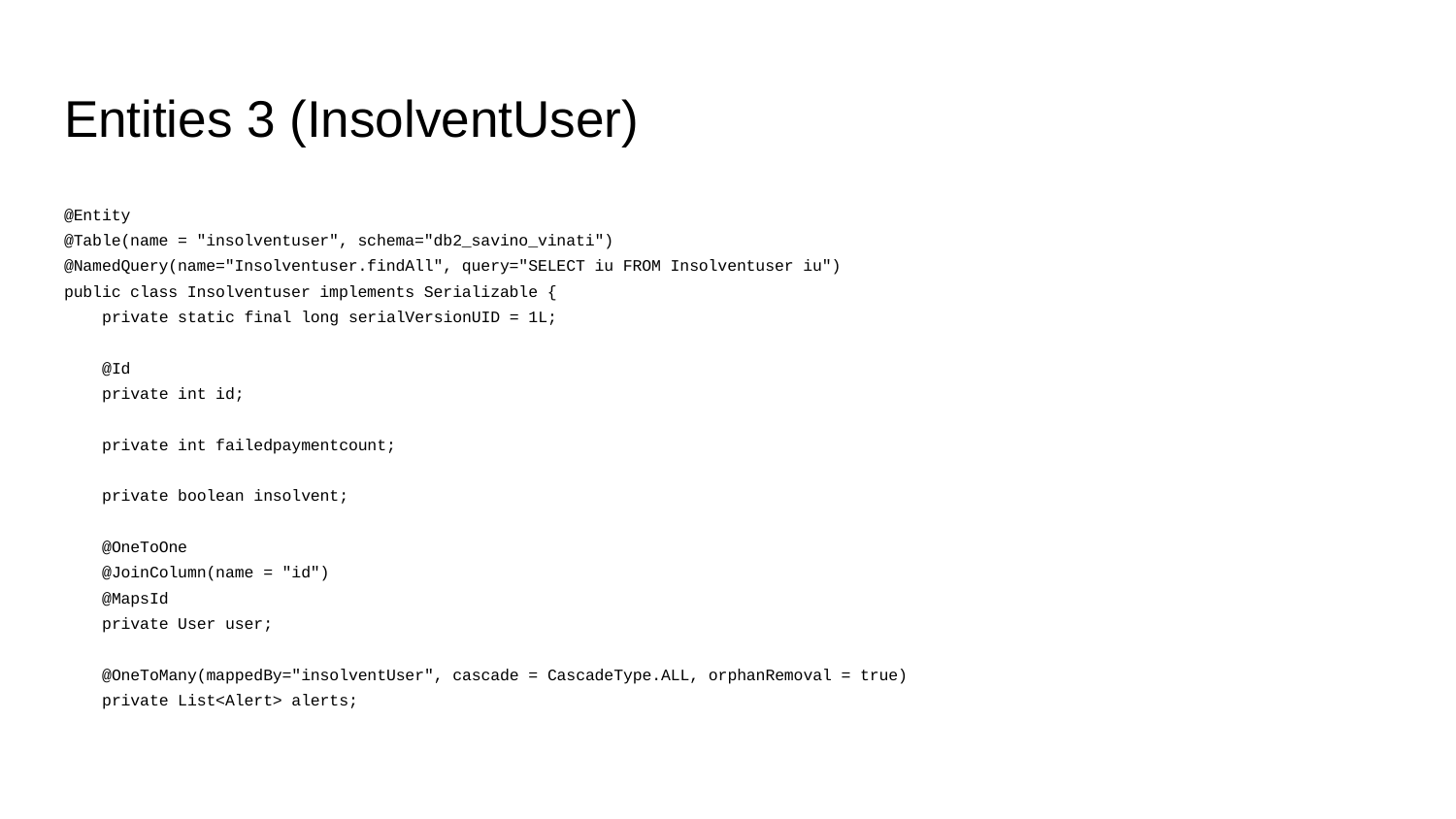

# Entities 3 (InsolventUser)
@Entity
@Table(name = "insolventuser", schema="db2_savino_vinati")
@NamedQuery(name="Insolventuser.findAll", query="SELECT iu FROM Insolventuser iu")
public class Insolventuser implements Serializable {
    private static final long serialVersionUID = 1L;

    @Id
    private int id;

    private int failedpaymentcount;

    private boolean insolvent;

    @OneToOne
    @JoinColumn(name = "id")
    @MapsId
    private User user;

    @OneToMany(mappedBy="insolventUser", cascade = CascadeType.ALL, orphanRemoval = true)
    private List<Alert> alerts;